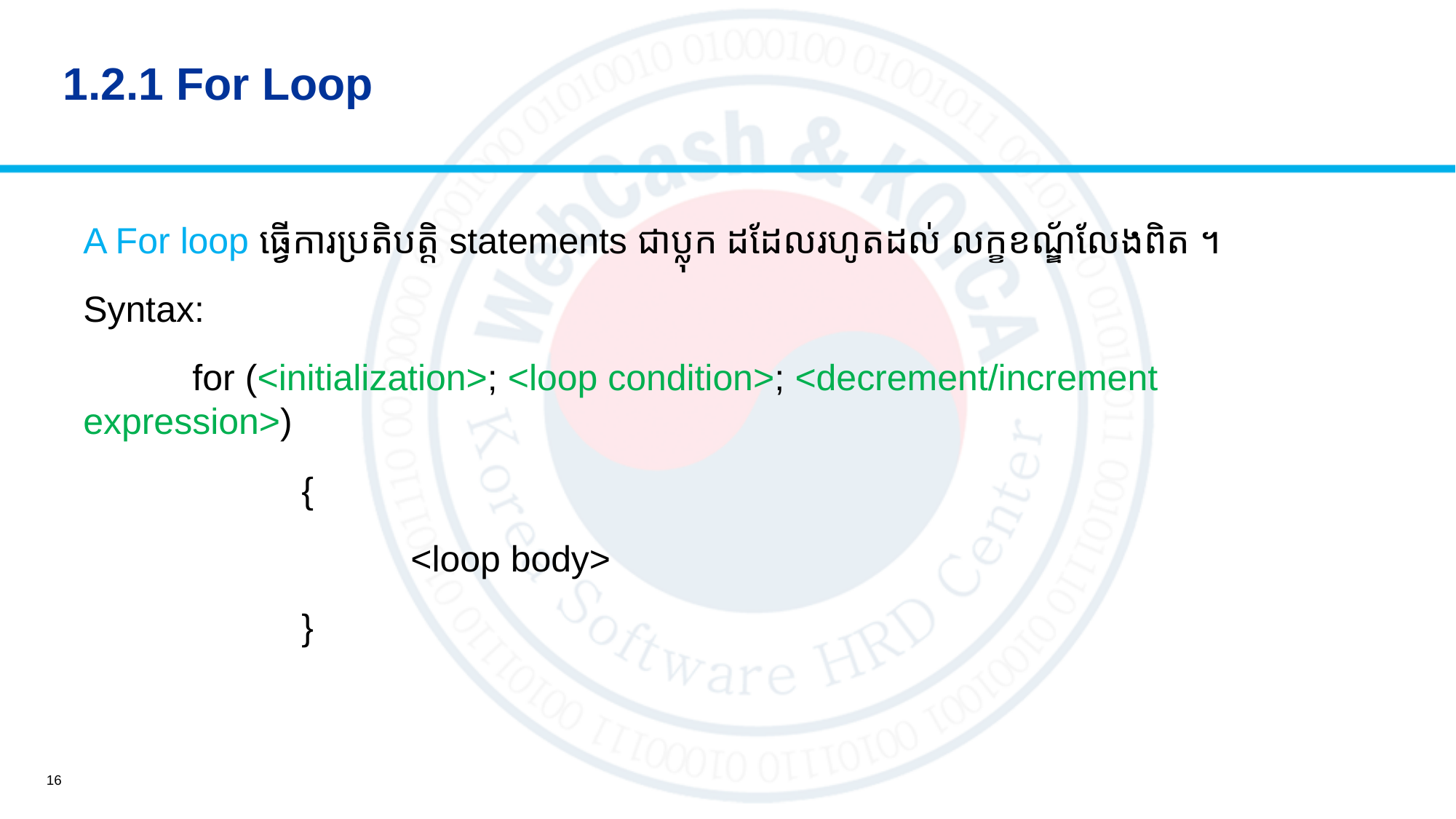

# 1.2.1 For Loop
A For loop ធ្វើការប្រតិបតិ្ដ statements ជាប្លុក ដដែលរហូតដល់ លក្ខខណ័្ឌលែងពិត ។
Syntax:
	for (<initialization>; <loop condition>; <decrement/increment expression>)
		{
			<loop body>
		}

16